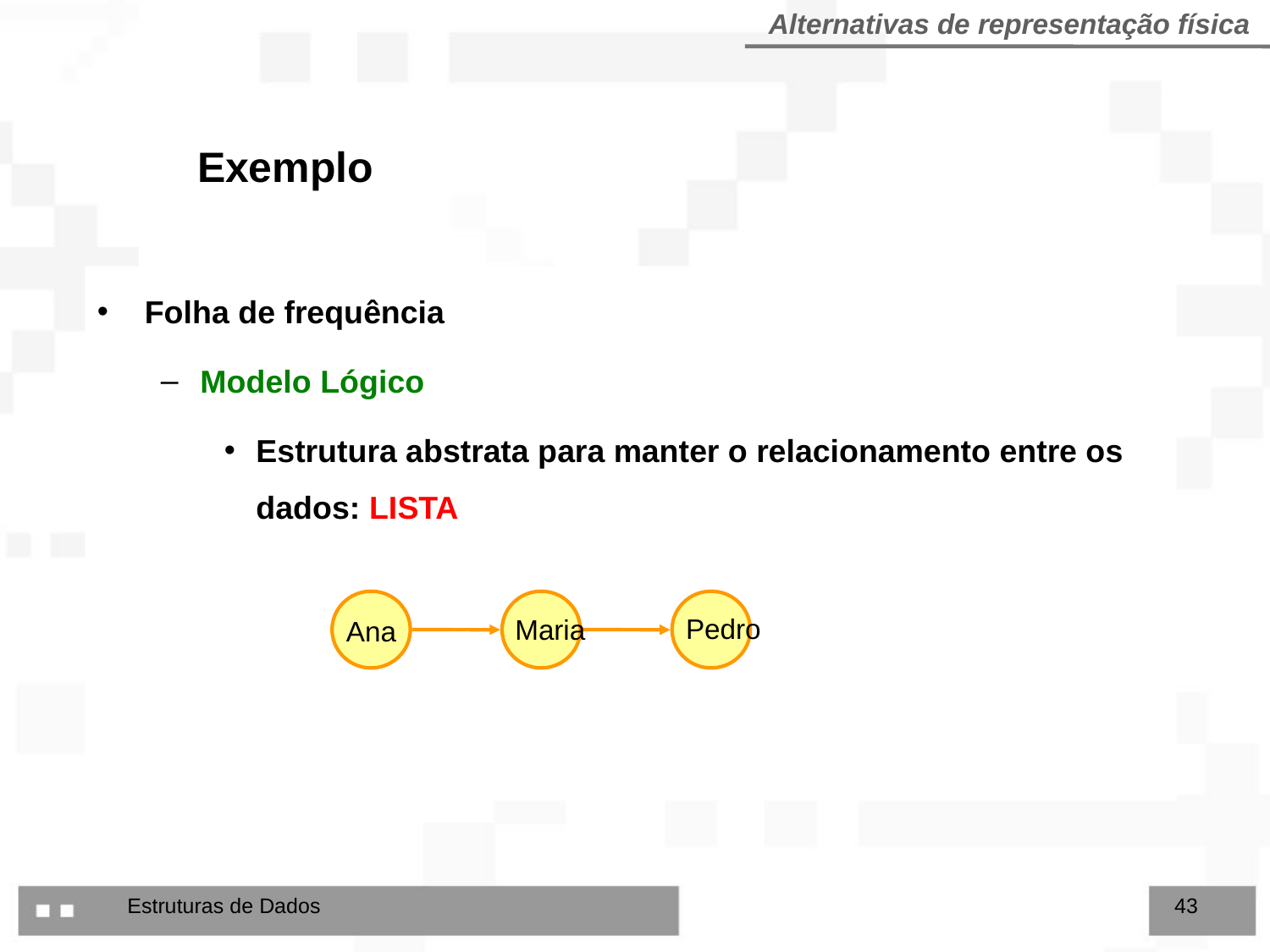

Alternativas de representação física
Exemplo
Folha de frequência
Modelo Lógico
Estrutura abstrata para manter o relacionamento entre os dados: LISTA

Pedro
Maria
Ana